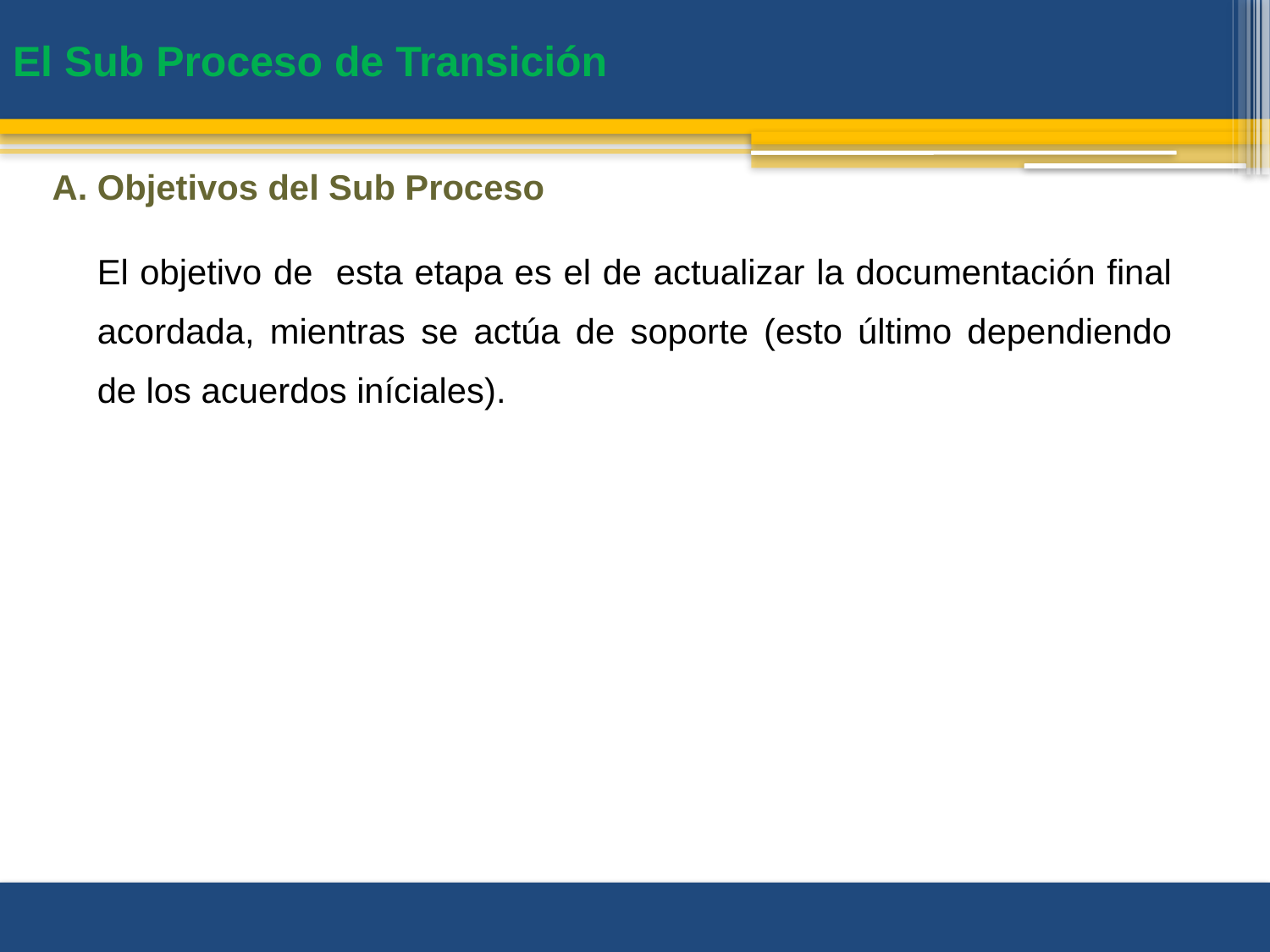

# El Sub Proceso de Transición
A. Objetivos del Sub Proceso
El objetivo de  esta etapa es el de actualizar la documentación final acordada, mientras se actúa de soporte (esto último dependiendo de los acuerdos iníciales).